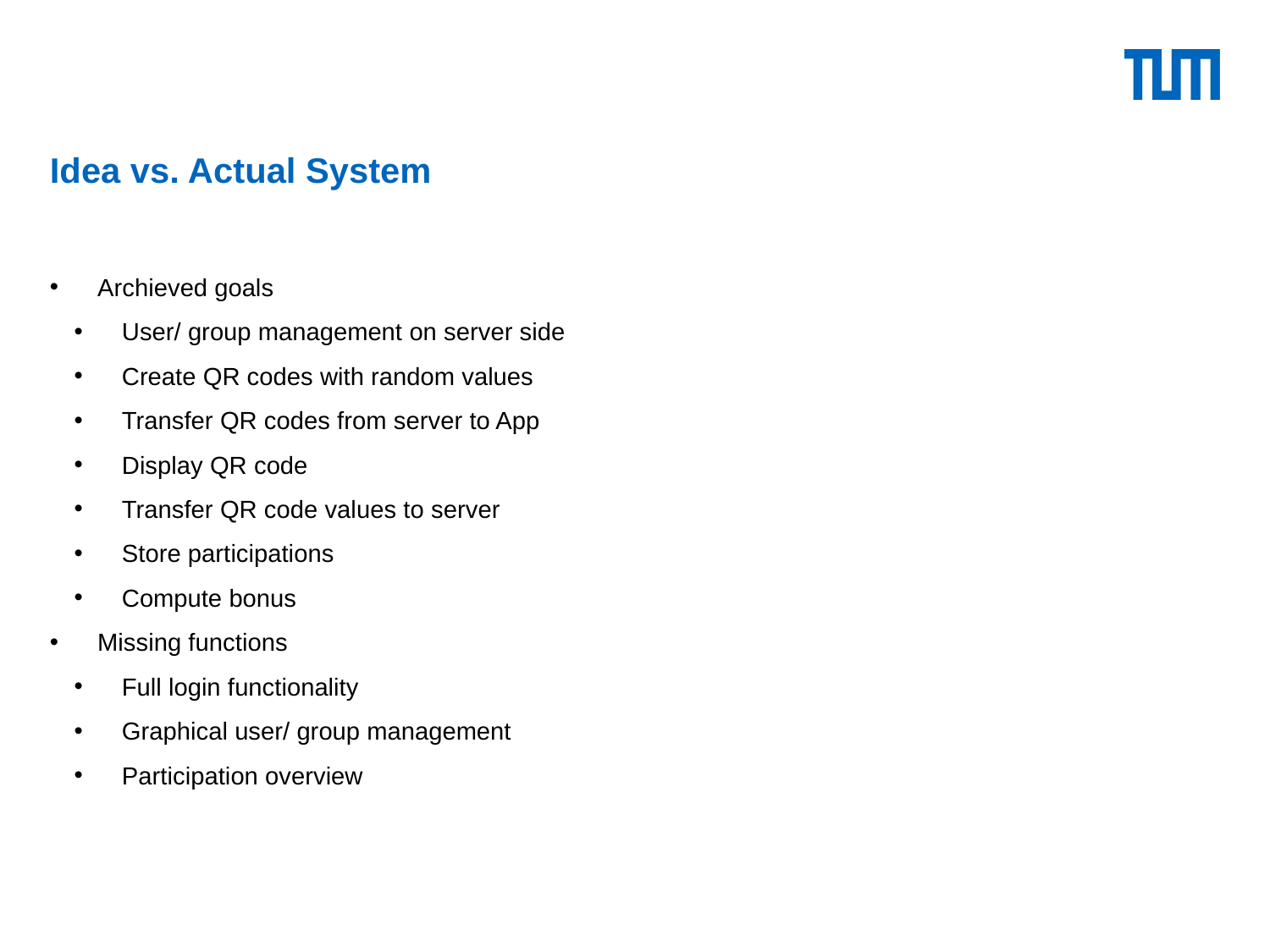

# Idea vs. Actual System

Archieved goals
User/ group management on server side
Create QR codes with random values
Transfer QR codes from server to App
Display QR code
Transfer QR code values to server
Store participations
Compute bonus
Missing functions
Full login functionality
Graphical user/ group management
Participation overview